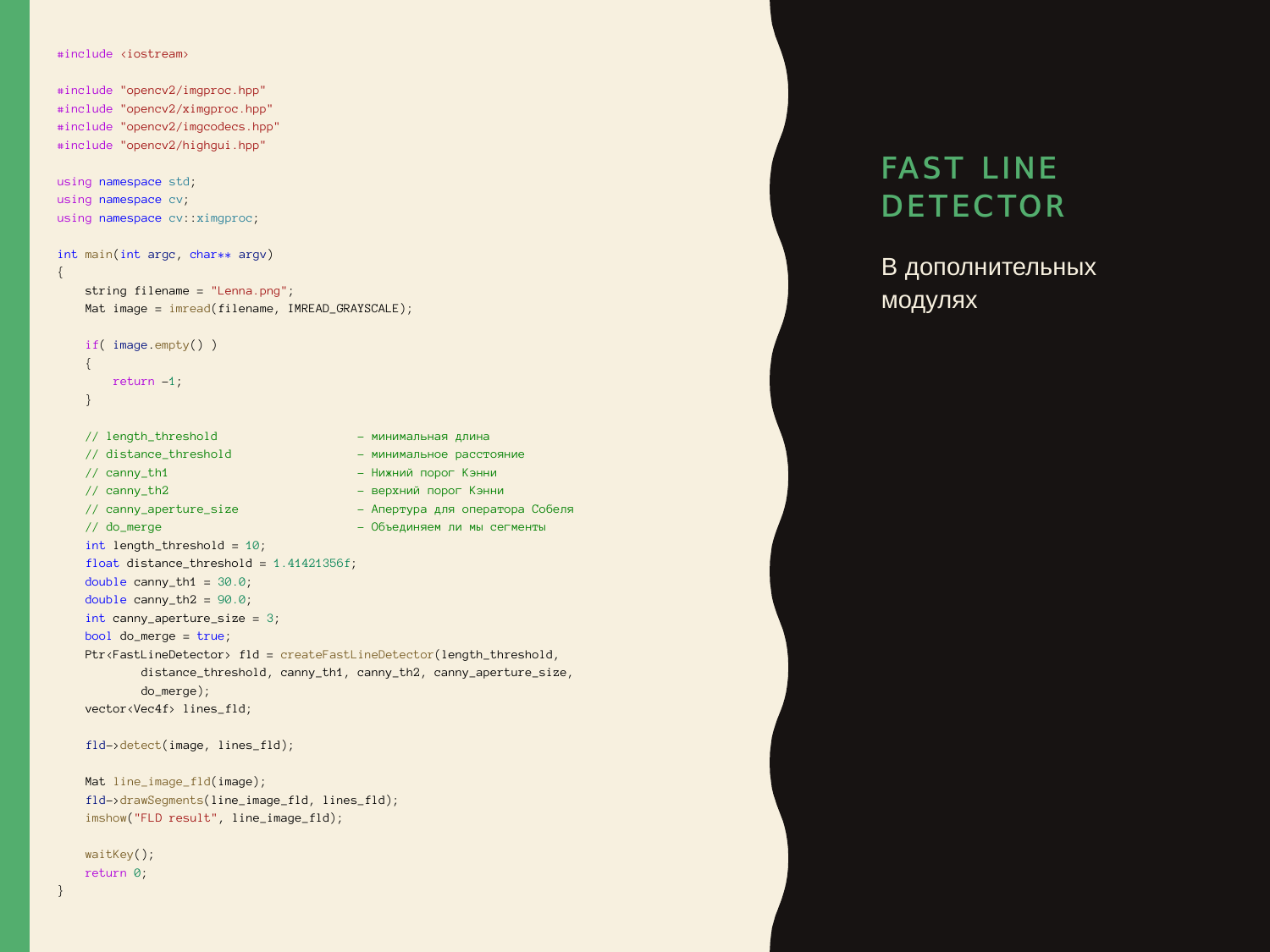

#include <iostream>
#include "opencv2/imgproc.hpp"
#include "opencv2/ximgproc.hpp"
#include "opencv2/imgcodecs.hpp"
#include "opencv2/highgui.hpp"
using namespace std;
using namespace cv;
using namespace cv::ximgproc;
int main(int argc, char** argv)
{
    string filename = "Lenna.png";
    Mat image = imread(filename, IMREAD_GRAYSCALE);
    if( image.empty() )
    {
        return -1;
    }
    // length_threshold                    - минимальная длина
    // distance_threshold                  - минимальное расстояние
    // canny_th1                           - Нижний порог Кэнни
    // canny_th2                           - верхний порог Кэнни
    // canny_aperture_size                 - Апертура для оператора Собеля
    // do_merge                            - Объединяем ли мы сегменты
    int length_threshold = 10;
    float distance_threshold = 1.41421356f;
    double canny_th1 = 30.0;
    double canny_th2 = 90.0;
    int canny_aperture_size = 3;
    bool do_merge = true;
    Ptr<FastLineDetector> fld = createFastLineDetector(length_threshold,
            distance_threshold, canny_th1, canny_th2, canny_aperture_size,
            do_merge);
    vector<Vec4f> lines_fld;
    fld->detect(image, lines_fld);
    Mat line_image_fld(image);
    fld->drawSegments(line_image_fld, lines_fld);
    imshow("FLD result", line_image_fld);
    waitKey();
    return 0;
}

# Fast Line detector
В дополнительных модулях